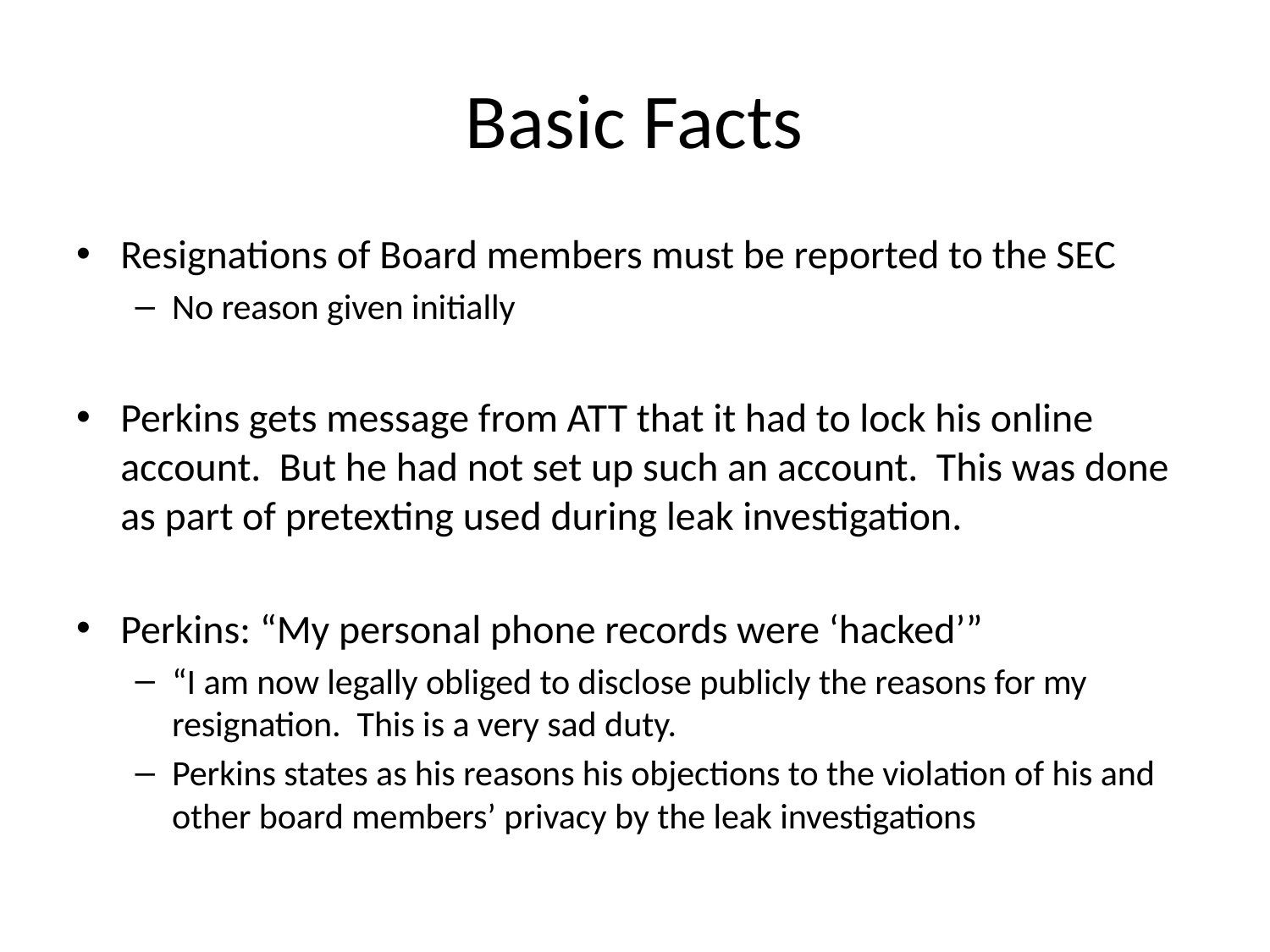

# Basic Facts
Resignations of Board members must be reported to the SEC
No reason given initially

Perkins gets message from ATT that it had to lock his online account.  But he had not set up such an account.  This was done as part of pretexting used during leak investigation.

Perkins: “My personal phone records were ‘hacked’”
“I am now legally obliged to disclose publicly the reasons for my resignation.  This is a very sad duty.
Perkins states as his reasons his objections to the violation of his and other board members’ privacy by the leak investigations